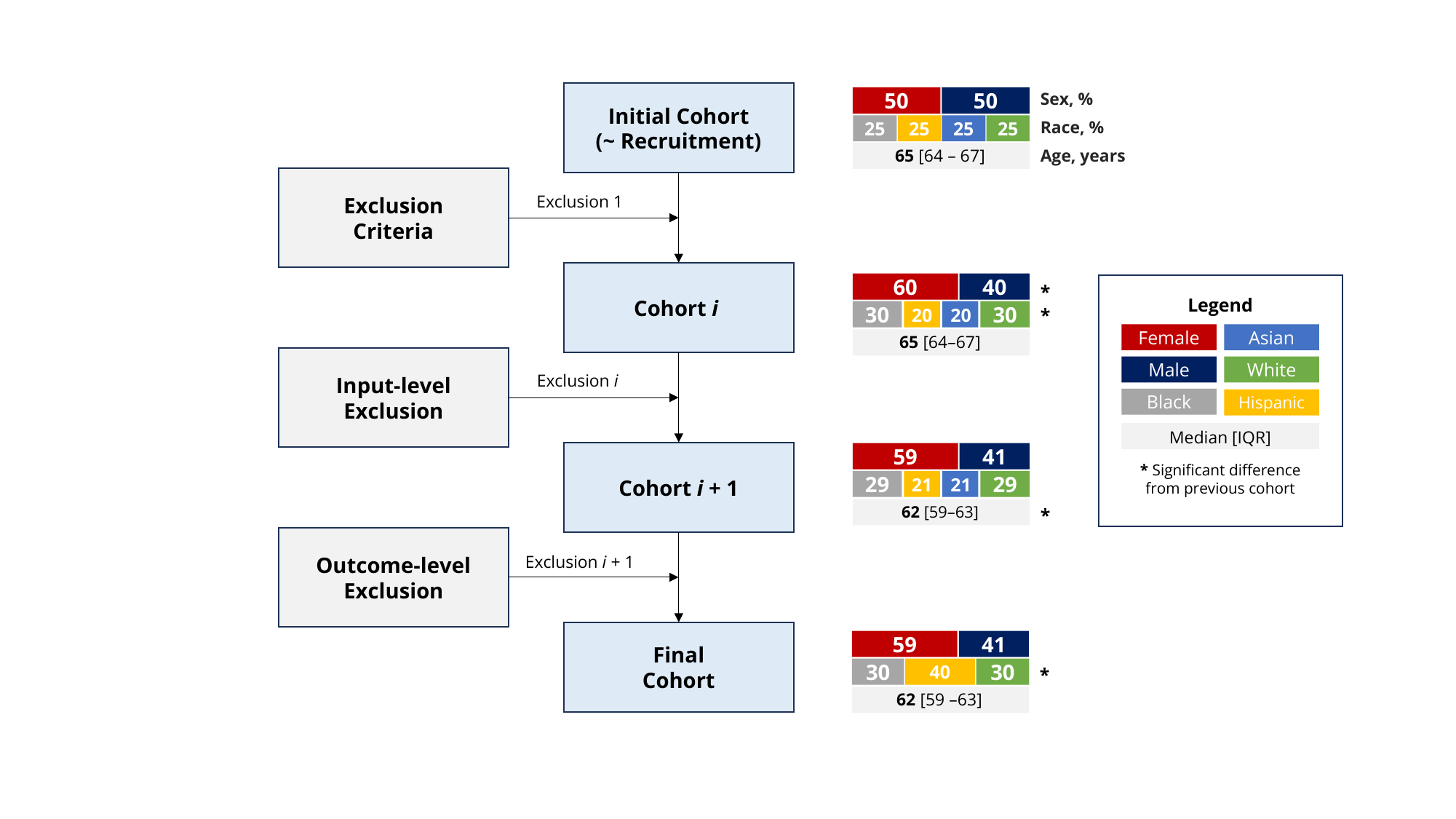

Initial Cohort
(~ Recruitment)
Sex, %
50
50
Race, %
25
25
25
25
Age, years
65 [64 – 67]

Exclusion
Criteria
Exclusion 1
Cohort i
60
40

Legend
Female
Asian
Male
White
Black
Hispanic
Median [IQR]

* Significant difference from previous cohort
*
20    20
*

30
30

65 [64–67]

Input-level
Exclusion
Exclusion i
Cohort i + 1
59
41
21    21

29
29

62 [59–63]
*

Outcome-level
Exclusion
Exclusion i + 1
Final
Cohort
59
41
*
40
30
30
62 [59 –63]